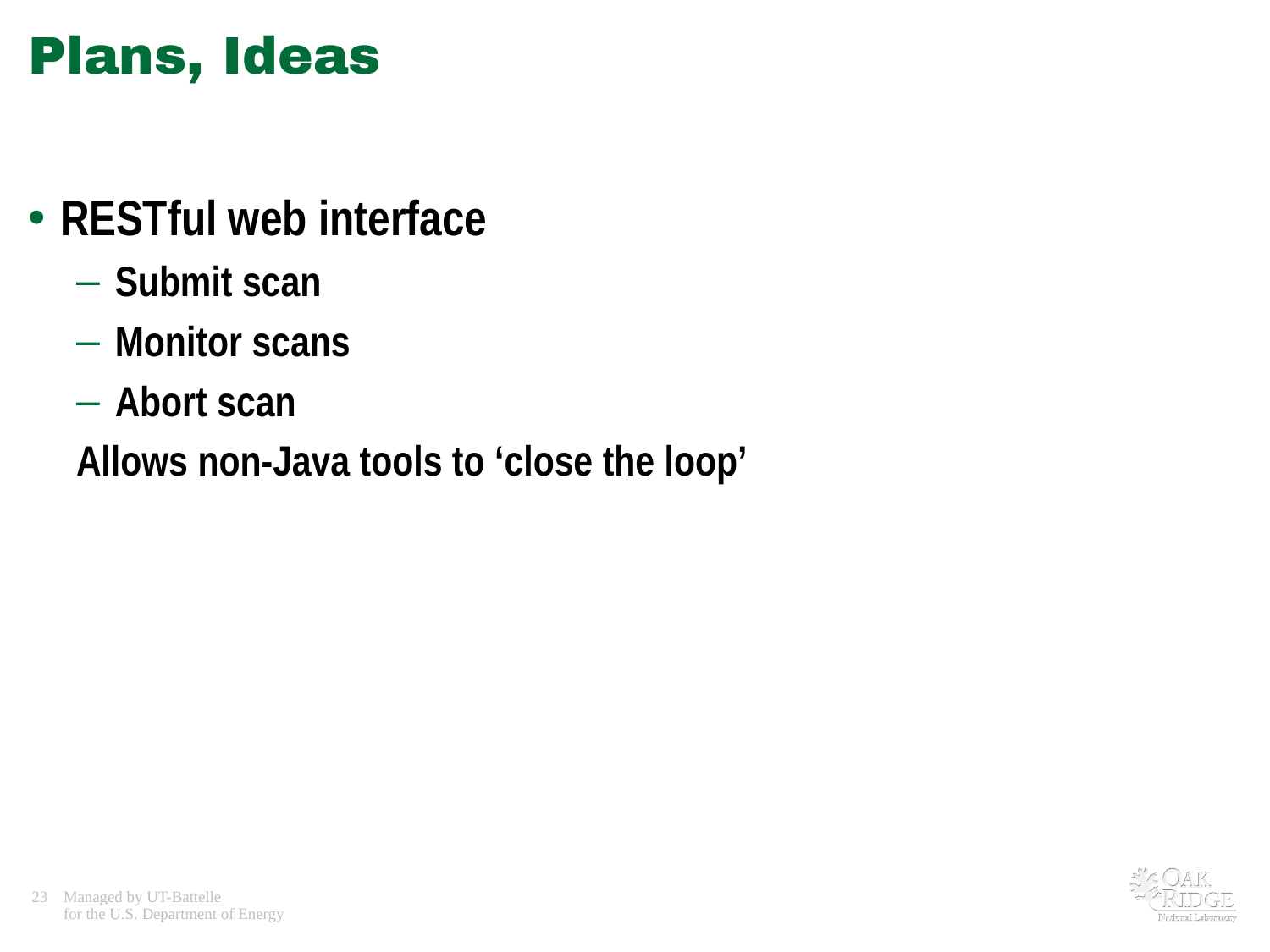

# Plans, Ideas
RESTful web interface
Submit scan
Monitor scans
Abort scan
Allows non-Java tools to ‘close the loop’